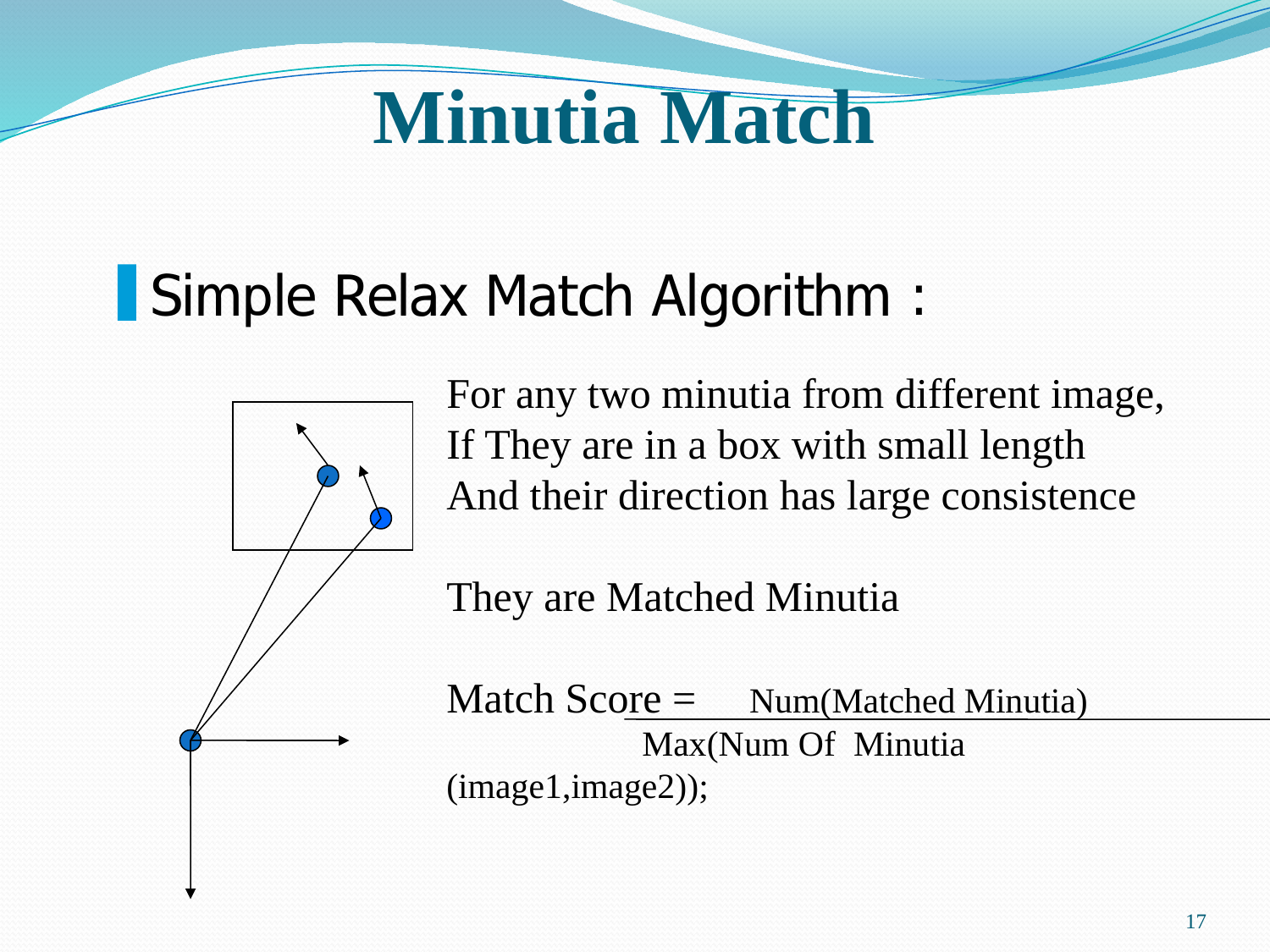

# Minutia Match
Simple Relax Match Algorithm :
For any two minutia from different image,
If They are in a box with small length
And their direction has large consistence

They are Matched Minutia

Match Score =     Num(Matched Minutia)
                      Max(Num Of  Minutia (image1,image2));

17